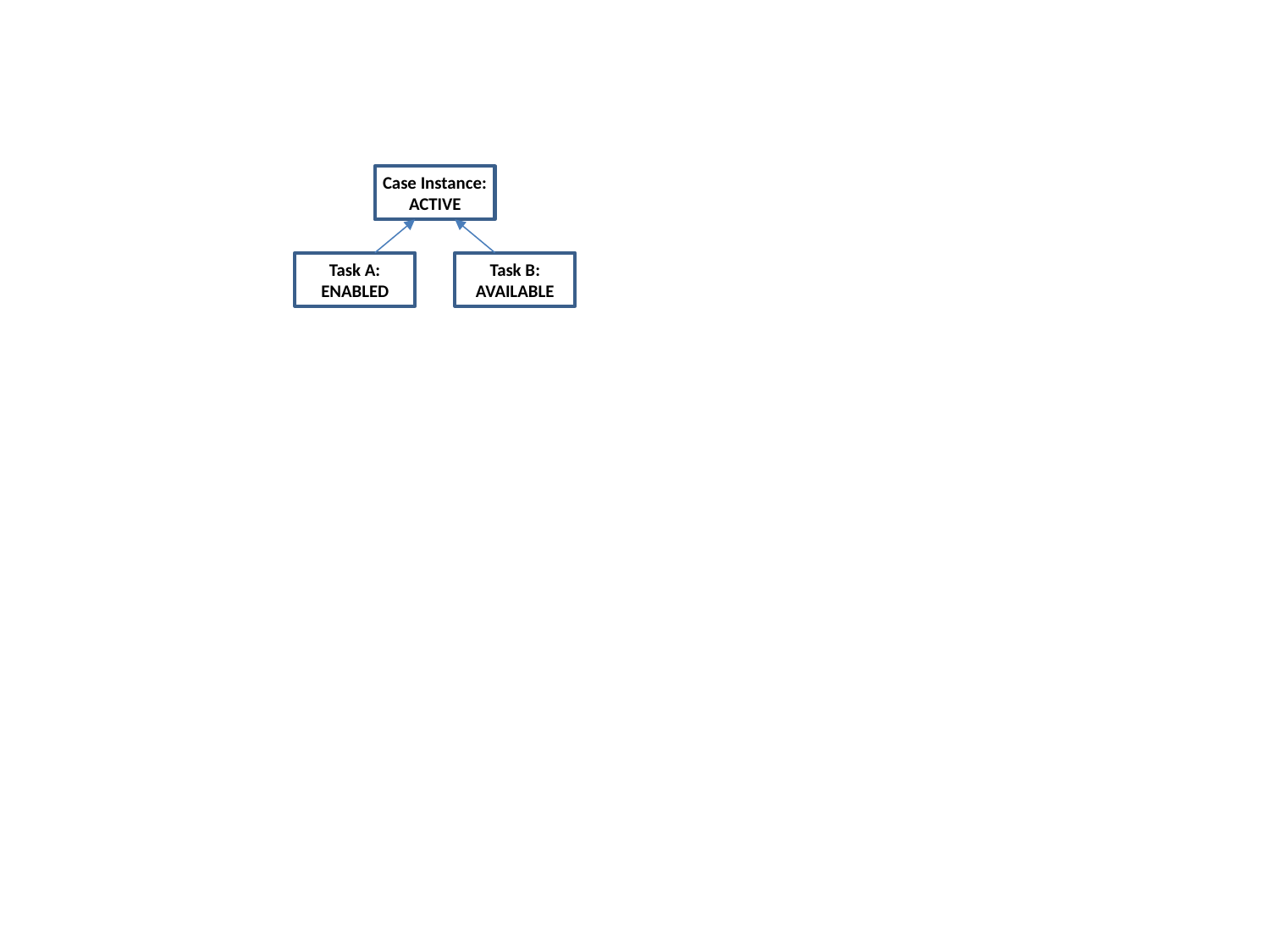

Case Instance:
ACTIVE
Task A:
ENABLED
Task B:
AVAILABLE